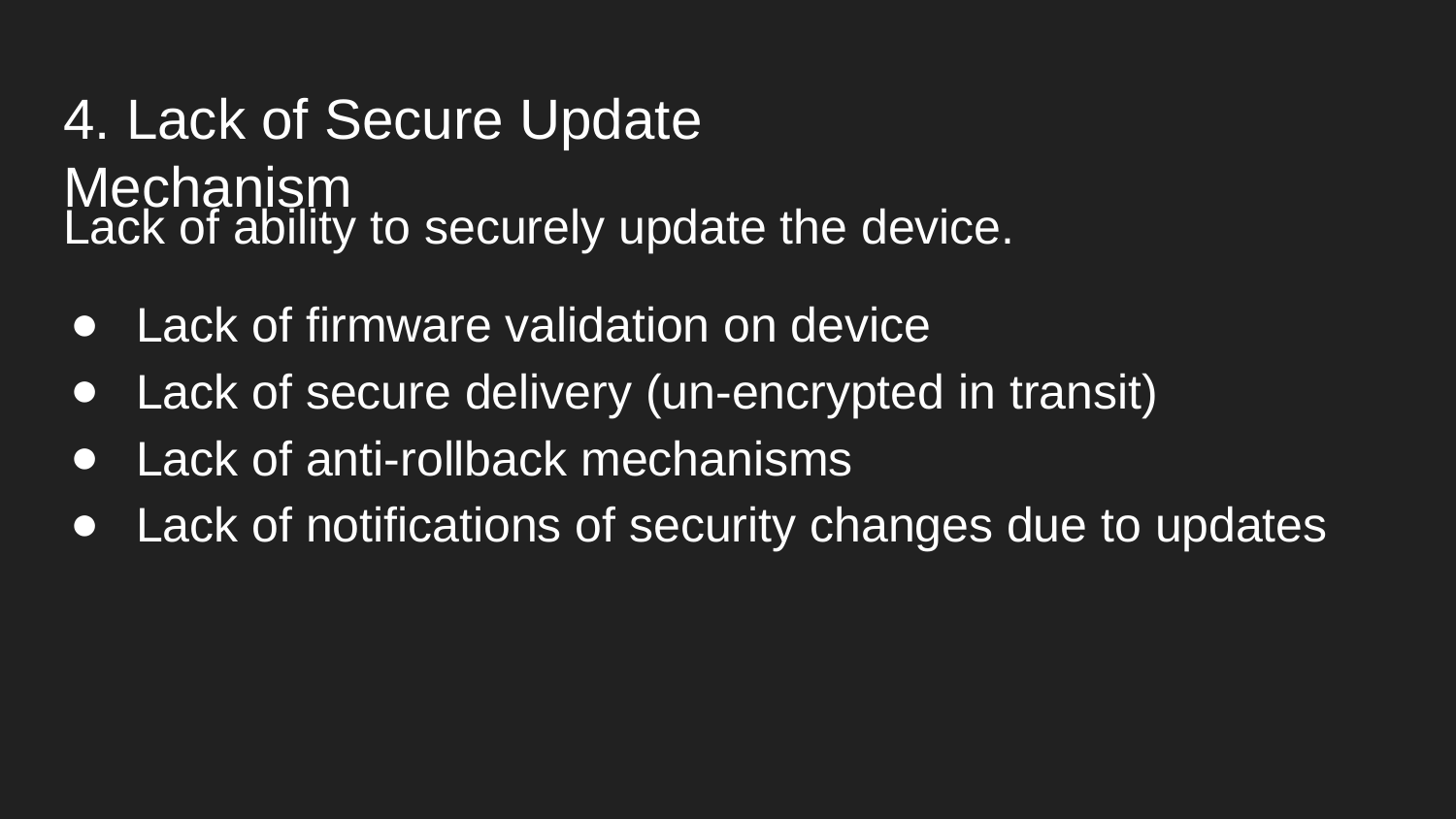

# 4. Lack of Secure Update Mechanism
Lack of ability to securely update the device.
Lack of firmware validation on device
Lack of secure delivery (un-encrypted in transit)
Lack of anti-rollback mechanisms
Lack of notifications of security changes due to updates